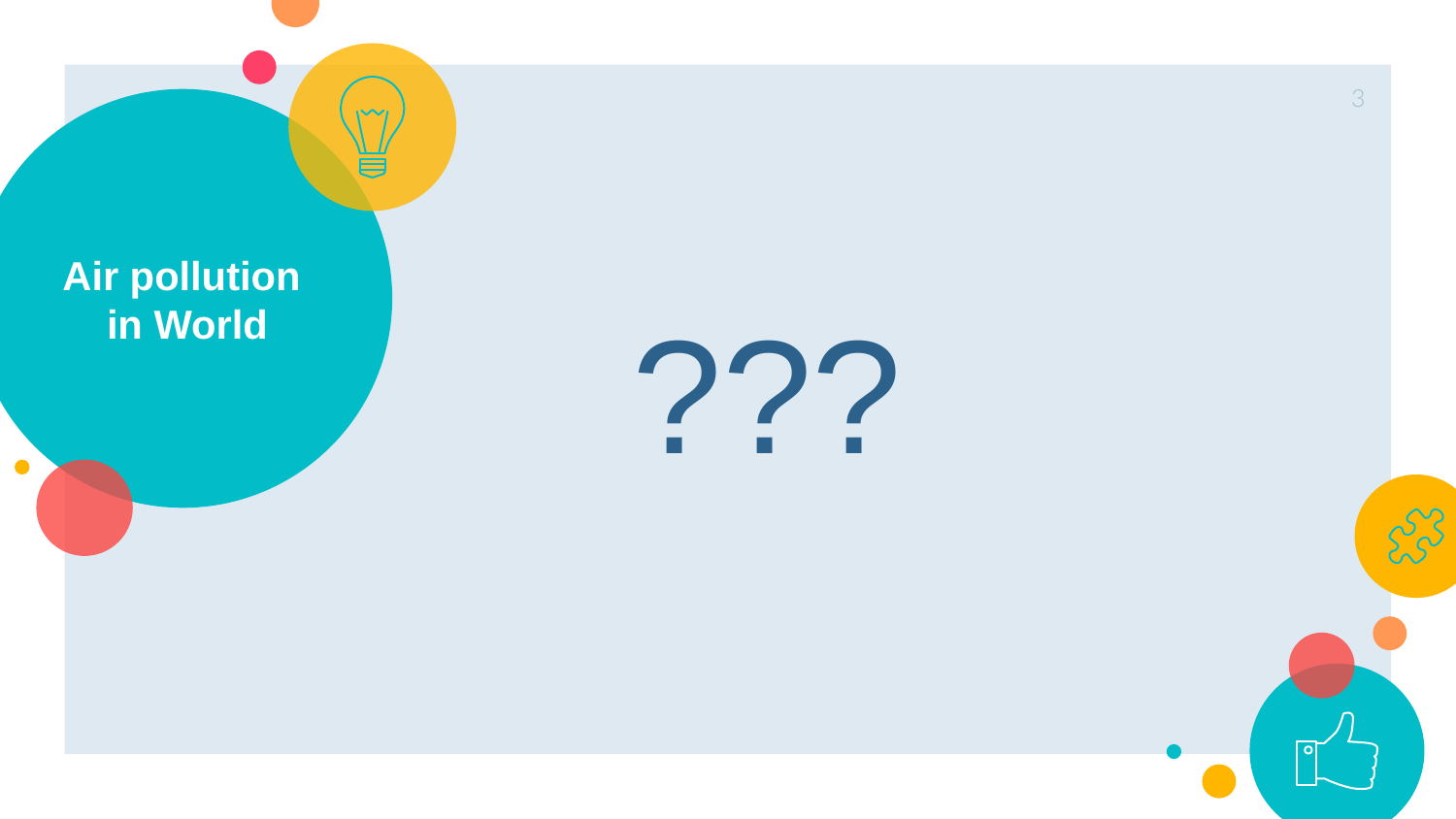

3
# Air pollution in World
???